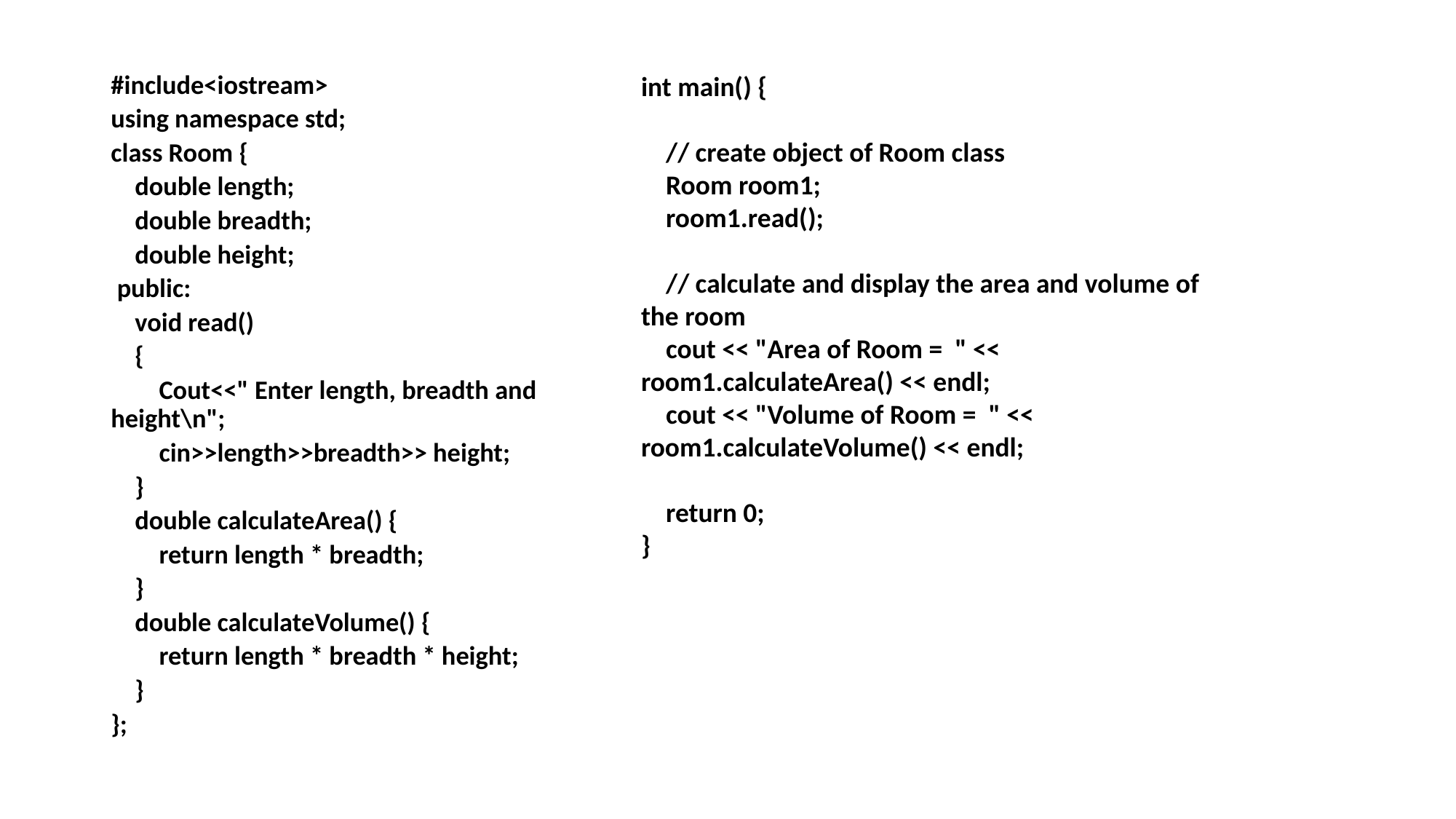

int main() {

    // create object of Room class
    Room room1;
    room1.read();

    // calculate and display the area and volume of the room
    cout << "Area of Room =  " << room1.calculateArea() << endl;
    cout << "Volume of Room =  " << room1.calculateVolume() << endl;

    return 0;
}
#include<iostream>
using namespace std;
class Room {
    double length;
    double breadth;
    double height;
 public:
    void read()
    {
        Cout<<" Enter length, breadth and height\n";
        cin>>length>>breadth>> height;
    }
    double calculateArea() {
        return length * breadth;
    }
    double calculateVolume() {
        return length * breadth * height;
    }
};